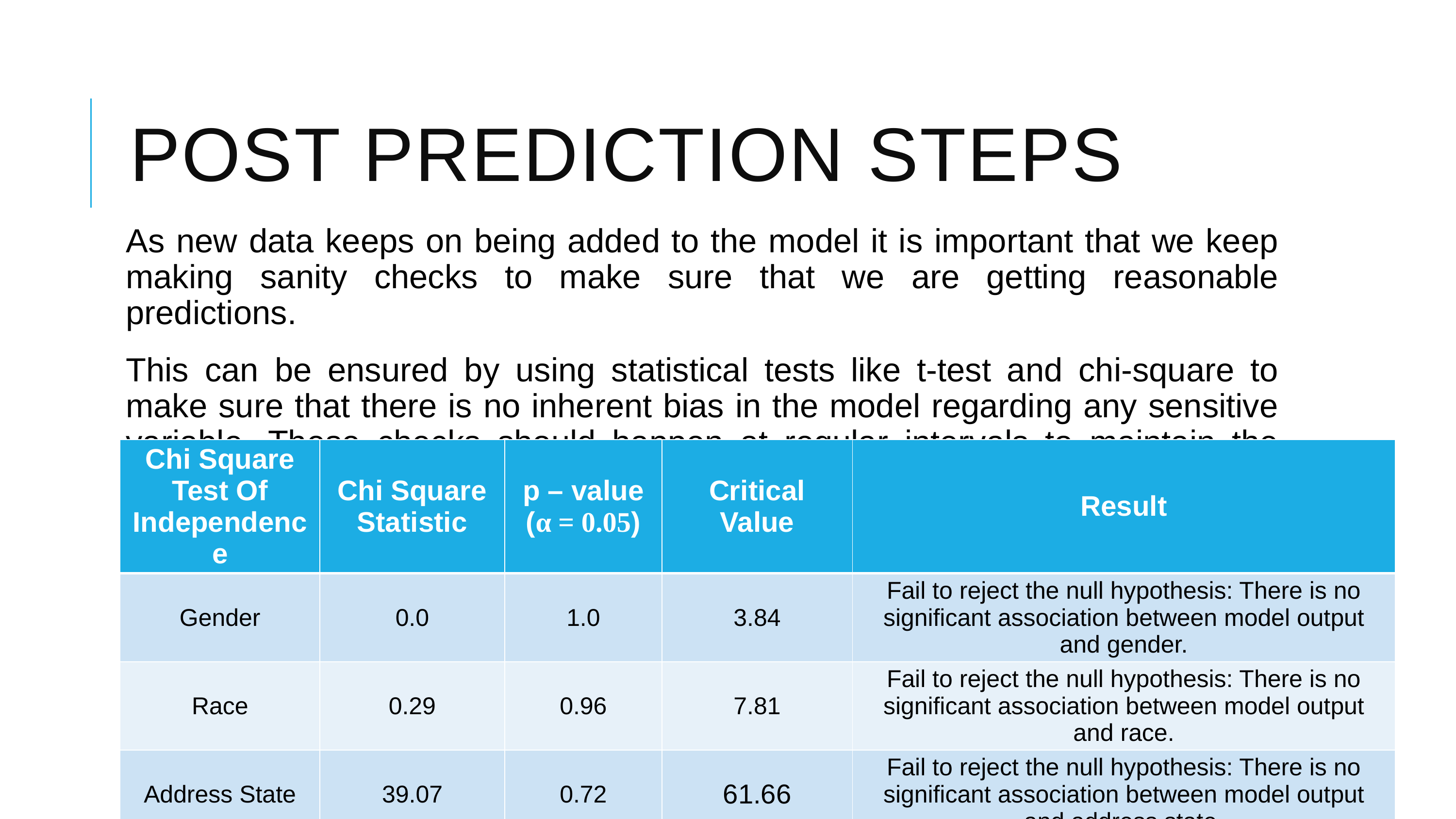

# Post prediction Steps
As new data keeps on being added to the model it is important that we keep making sanity checks to make sure that we are getting reasonable predictions.
This can be ensured by using statistical tests like t-test and chi-square to make sure that there is no inherent bias in the model regarding any sensitive variable. These checks should happen at regular intervals to maintain the integrity of our model.
| Chi Square Test Of Independence | Chi Square Statistic | p – value (α = 0.05) | Critical Value | Result |
| --- | --- | --- | --- | --- |
| Gender | 0.0 | 1.0 | 3.84 | Fail to reject the null hypothesis: There is no significant association between model output and gender. |
| Race | 0.29 | 0.96 | 7.81 | Fail to reject the null hypothesis: There is no significant association between model output and race. |
| Address State | 39.07 | 0.72 | 61.66 | Fail to reject the null hypothesis: There is no significant association between model output and address state. |